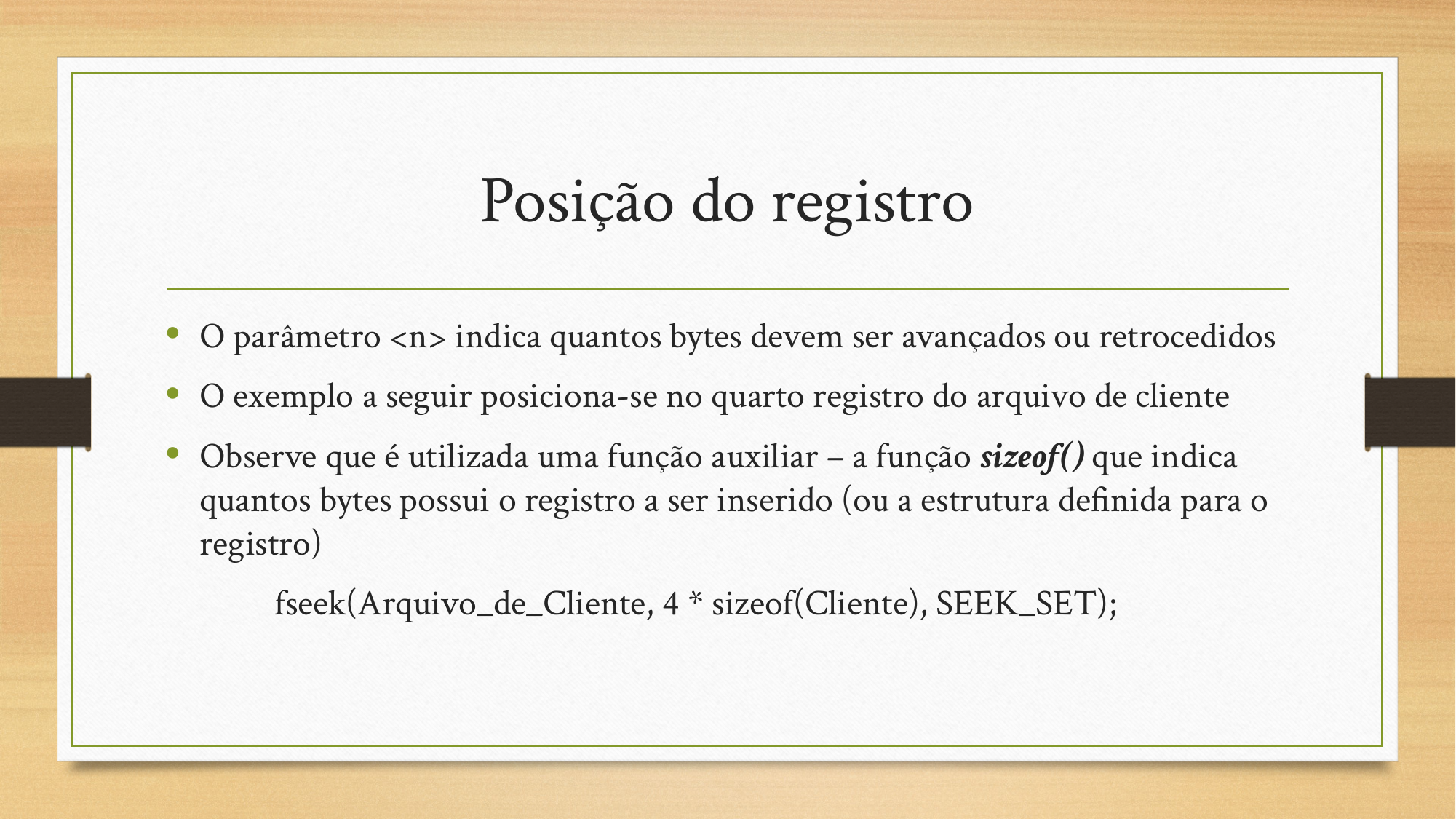

# Posição do registro
O parâmetro <n> indica quantos bytes devem ser avançados ou retrocedidos
O exemplo a seguir posiciona-se no quarto registro do arquivo de cliente
Observe que é utilizada uma função auxiliar – a função sizeof() que indica quantos bytes possui o registro a ser inserido (ou a estrutura definida para o registro)
	fseek(Arquivo_de_Cliente, 4 * sizeof(Cliente), SEEK_SET);